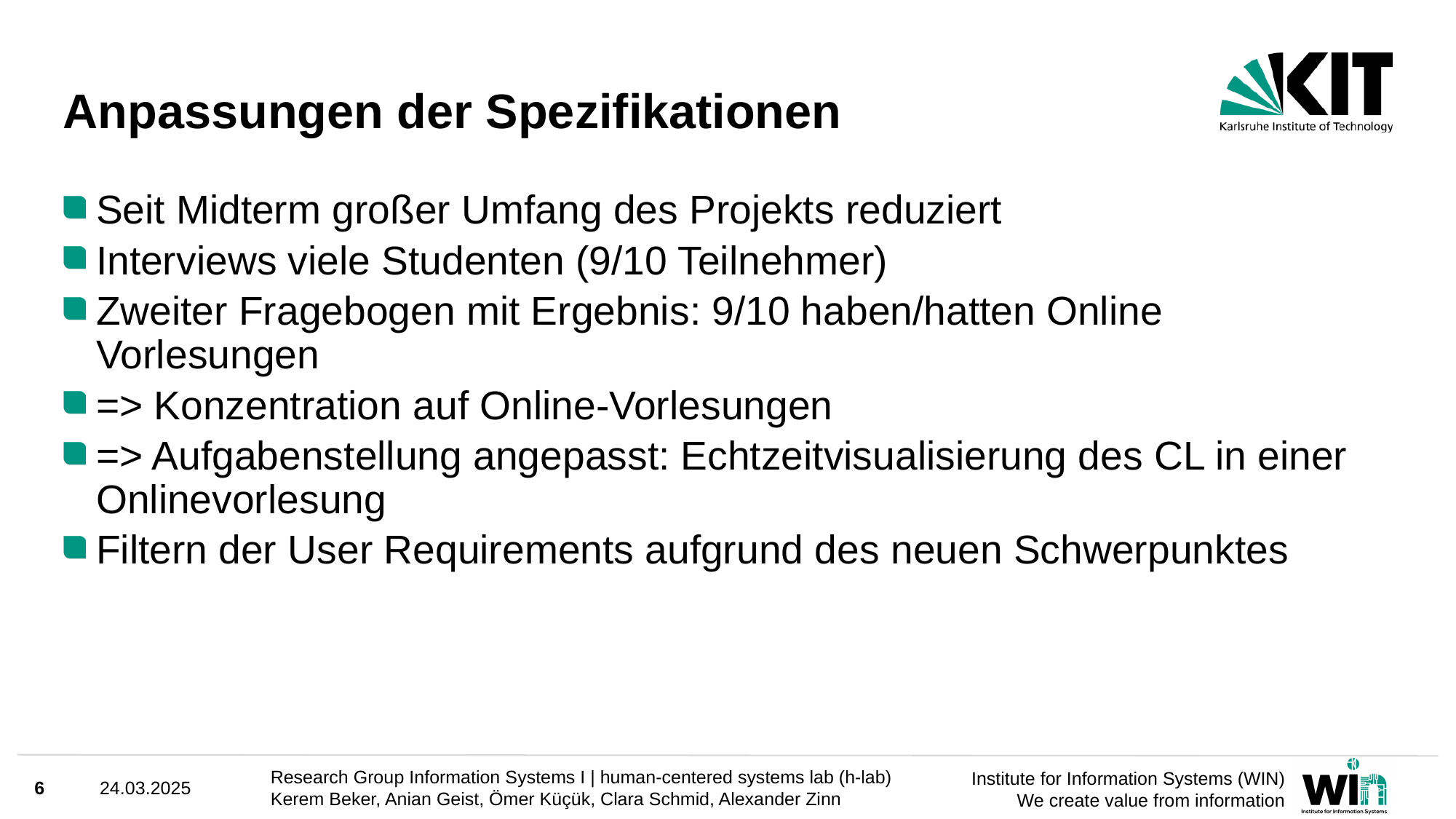

# Anpassungen der Spezifikationen
Seit Midterm großer Umfang des Projekts reduziert
Interviews viele Studenten (9/10 Teilnehmer)
Zweiter Fragebogen mit Ergebnis: 9/10 haben/hatten Online Vorlesungen
=> Konzentration auf Online-Vorlesungen
=> Aufgabenstellung angepasst: Echtzeitvisualisierung des CL in einer Onlinevorlesung
Filtern der User Requirements aufgrund des neuen Schwerpunktes
6
24.03.2025